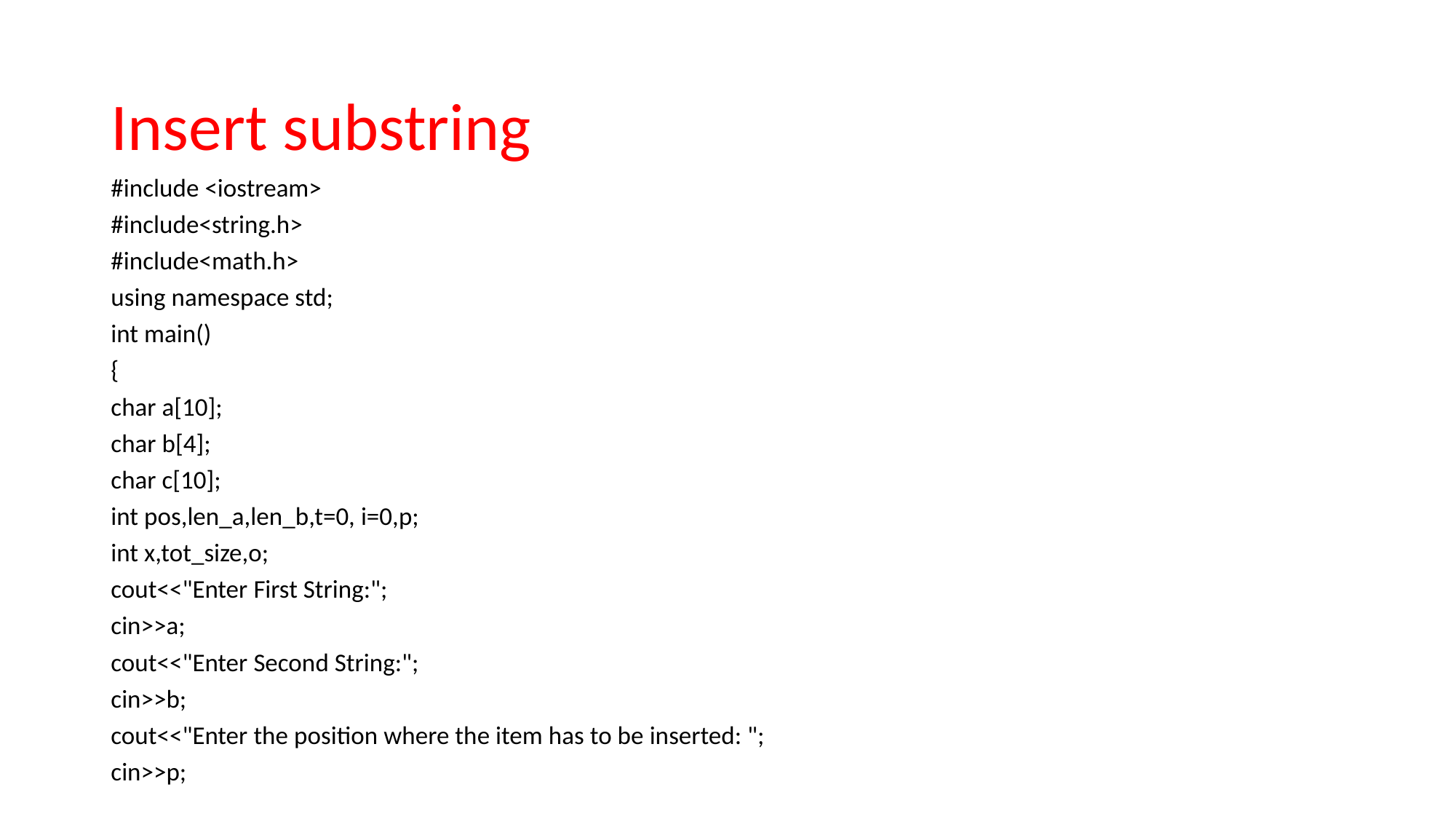

# Insert substring
#include <iostream>
#include<string.h>
#include<math.h>
using namespace std;
int main()
{
char a[10];
char b[4];
char c[10];
int pos,len_a,len_b,t=0, i=0,p;
int x,tot_size,o;
cout<<"Enter First String:";
cin>>a;
cout<<"Enter Second String:";
cin>>b;
cout<<"Enter the position where the item has to be inserted: ";
cin>>p;